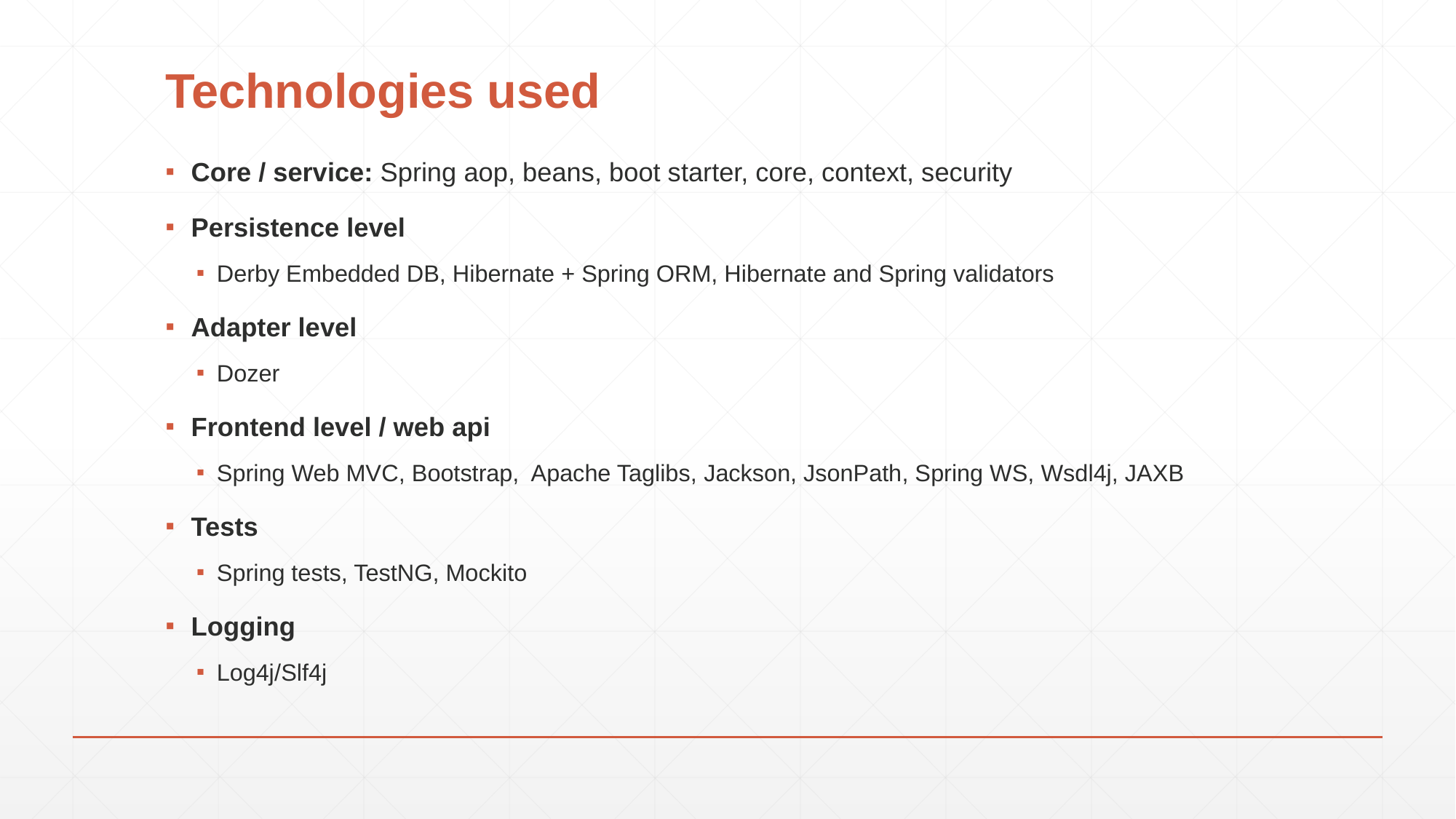

# Technologies used
Core / service: Spring aop, beans, boot starter, core, context, security
Persistence level
Derby Embedded DB, Hibernate + Spring ORM, Hibernate and Spring validators
Adapter level
Dozer
Frontend level / web api
Spring Web MVC, Bootstrap,  Apache Taglibs, Jackson, JsonPath, Spring WS, Wsdl4j, JAXB
Tests
Spring tests, TestNG, Mockito
Logging
Log4j/Slf4j